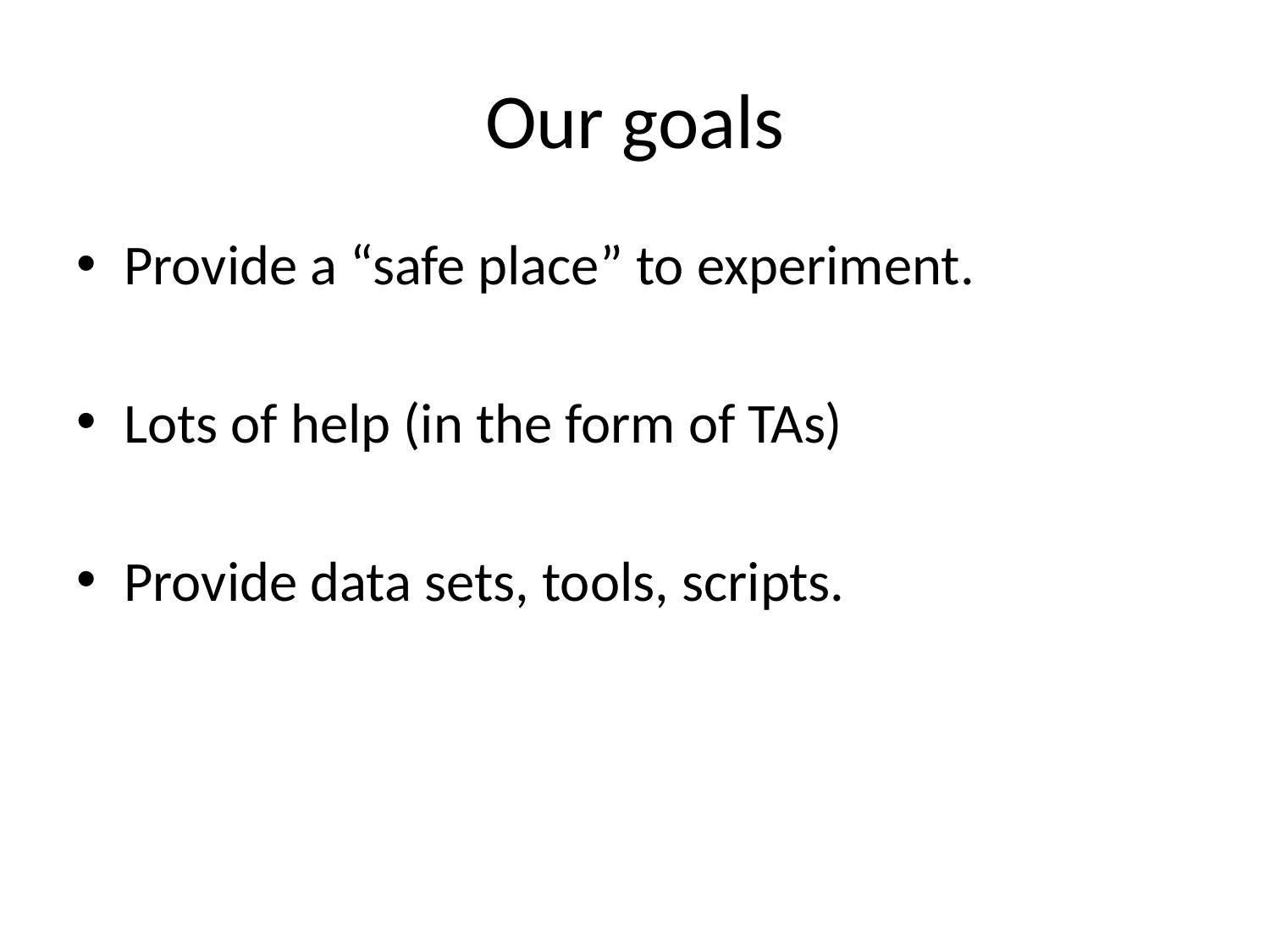

# Our goals
Provide a “safe place” to experiment.

Lots of help (in the form of TAs)

Provide data sets, tools, scripts.